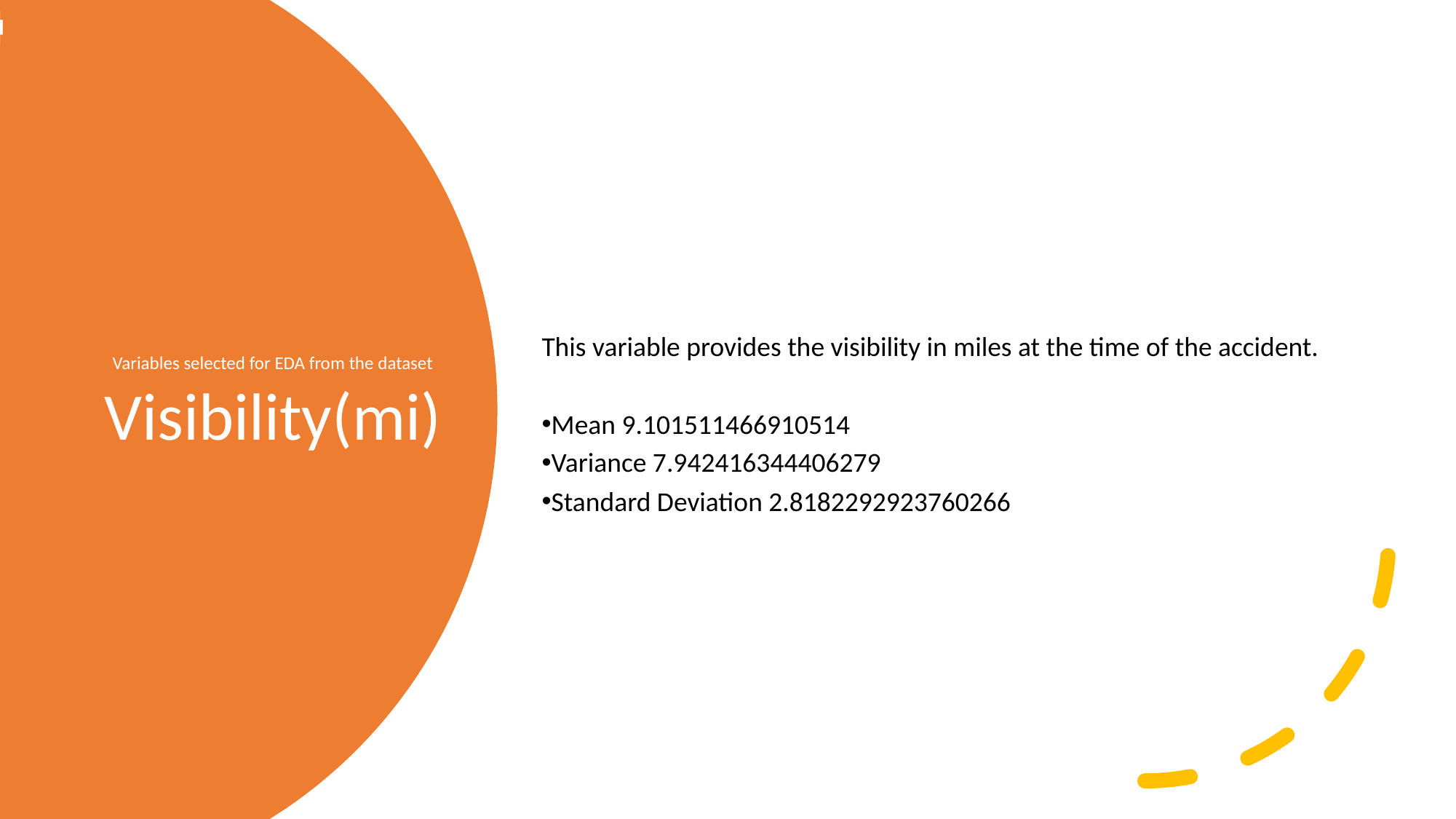

This variable provides the visibility in miles at the time of the accident.

Mean 9.101511466910514
Variance 7.942416344406279
Standard Deviation 2.8182292923760266
Variables selected for EDA from the dataset
Visibility(mi)